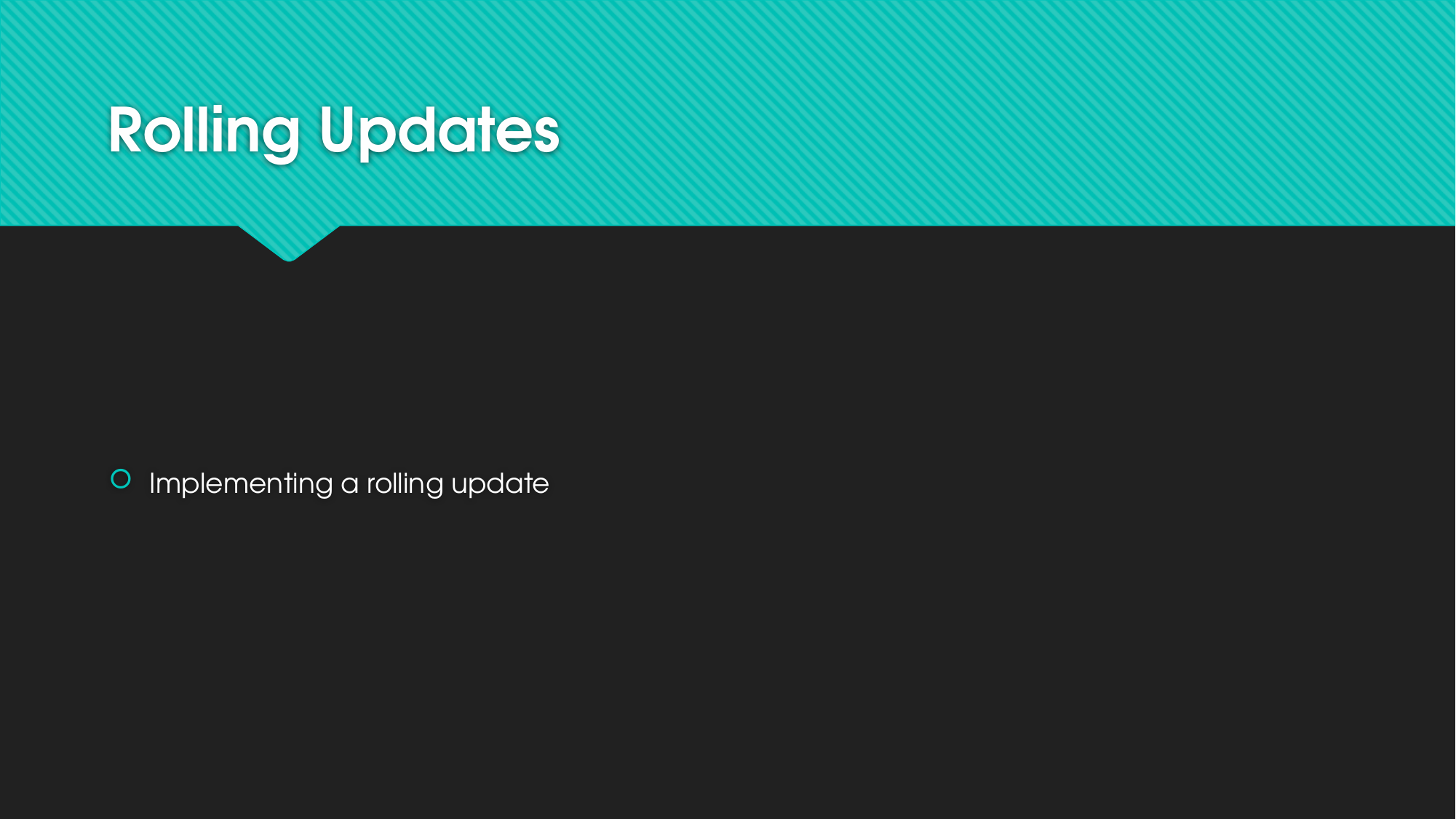

# Rolling Updates
Implementing a rolling update